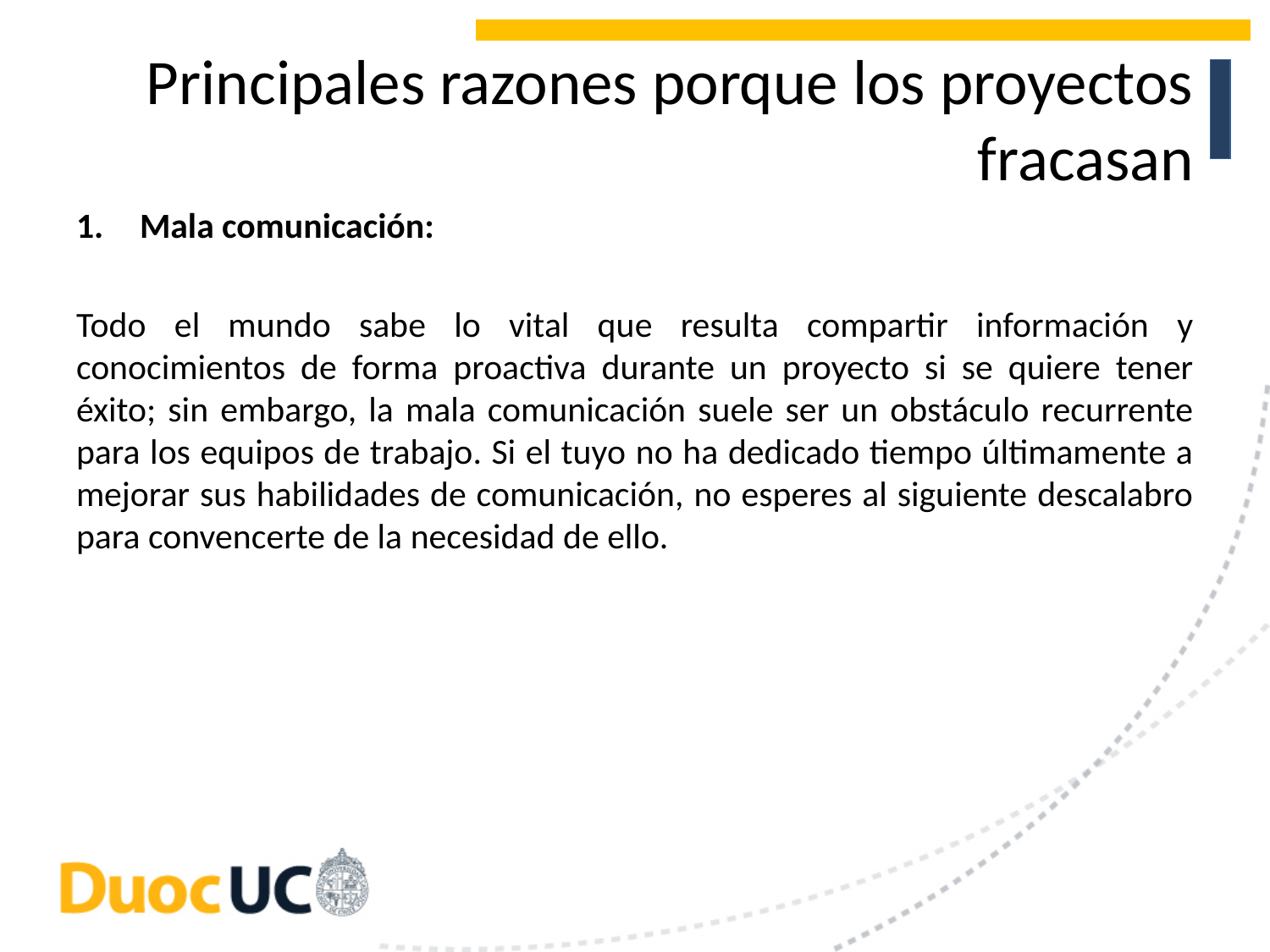

# Principales razones porque los proyectos fracasan
Mala comunicación:

Todo el mundo sabe lo vital que resulta compartir información y conocimientos de forma proactiva durante un proyecto si se quiere tener éxito; sin embargo, la mala comunicación suele ser un obstáculo recurrente para los equipos de trabajo. Si el tuyo no ha dedicado tiempo últimamente a mejorar sus habilidades de comunicación, no esperes al siguiente descalabro para convencerte de la necesidad de ello.